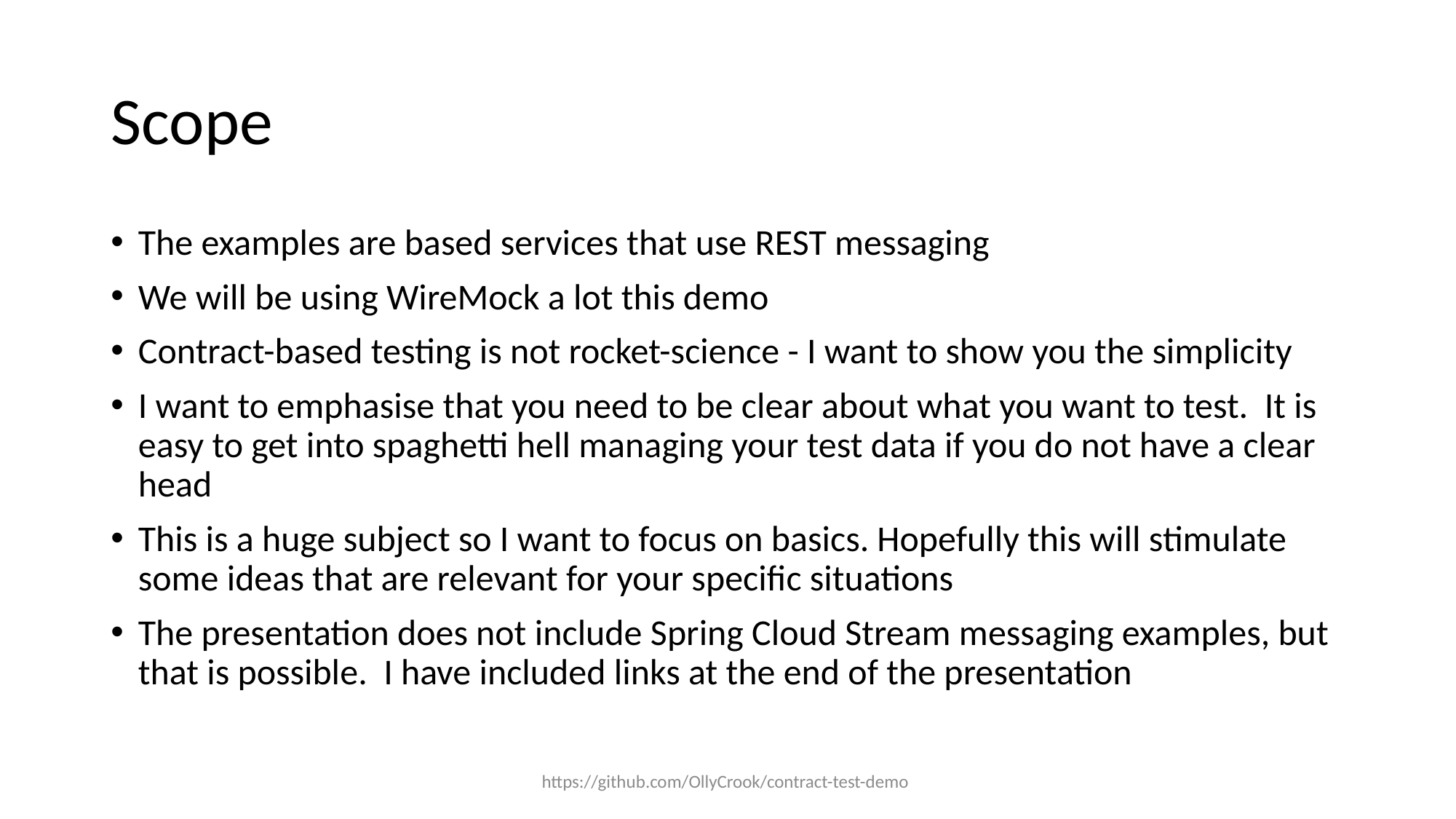

# Scope
The examples are based services that use REST messaging
We will be using WireMock a lot this demo
Contract-based testing is not rocket-science - I want to show you the simplicity
I want to emphasise that you need to be clear about what you want to test.  It is easy to get into spaghetti hell managing your test data if you do not have a clear head
This is a huge subject so I want to focus on basics. Hopefully this will stimulate some ideas that are relevant for your specific situations
The presentation does not include Spring Cloud Stream messaging examples, but that is possible.  I have included links at the end of the presentation
https://github.com/OllyCrook/contract-test-demo